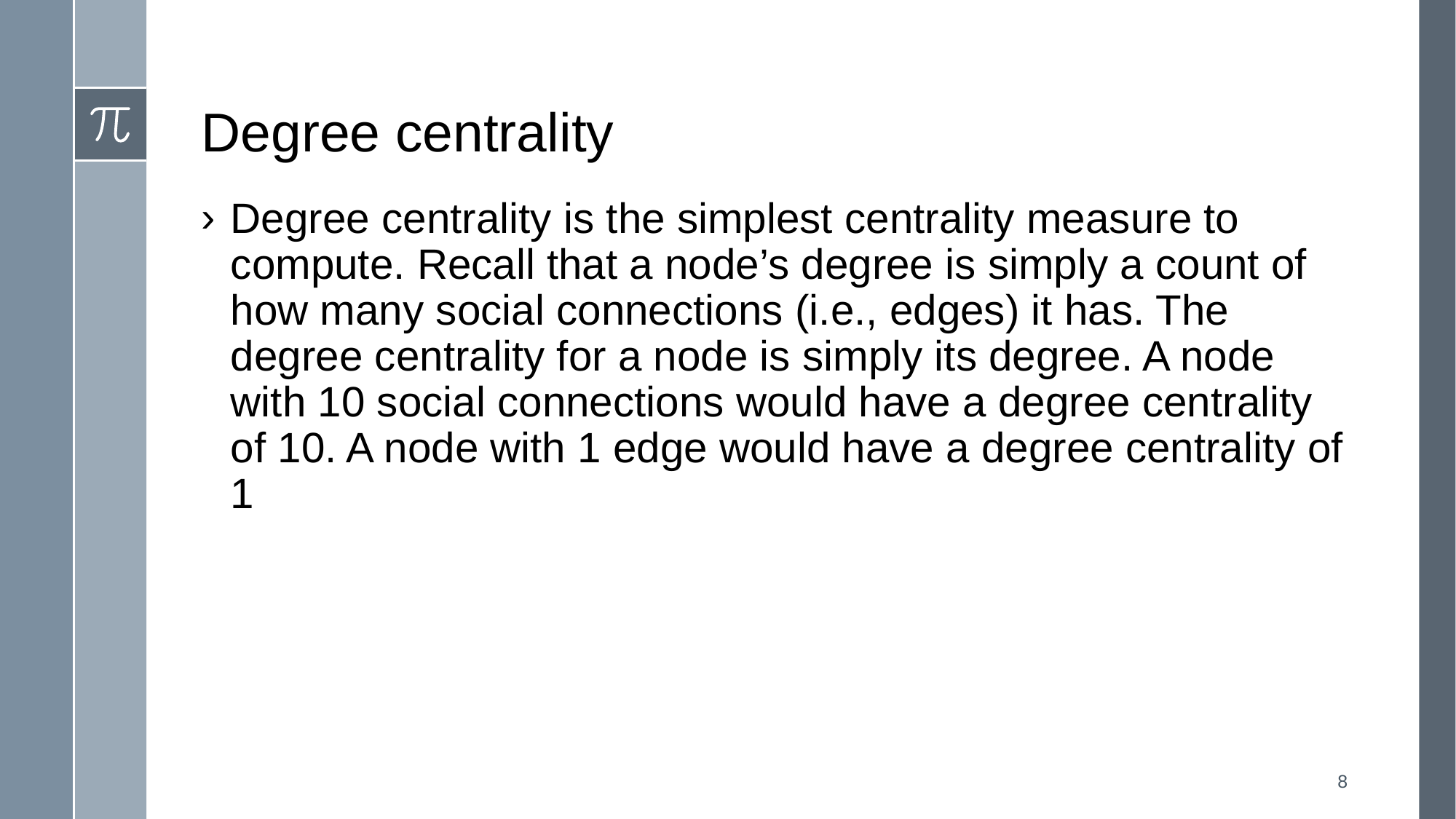

# Degree centrality
Degree centrality is the simplest centrality measure to compute. Recall that a node’s degree is simply a count of how many social connections (i.e., edges) it has. The degree centrality for a node is simply its degree. A node with 10 social connections would have a degree centrality of 10. A node with 1 edge would have a degree centrality of 1
8